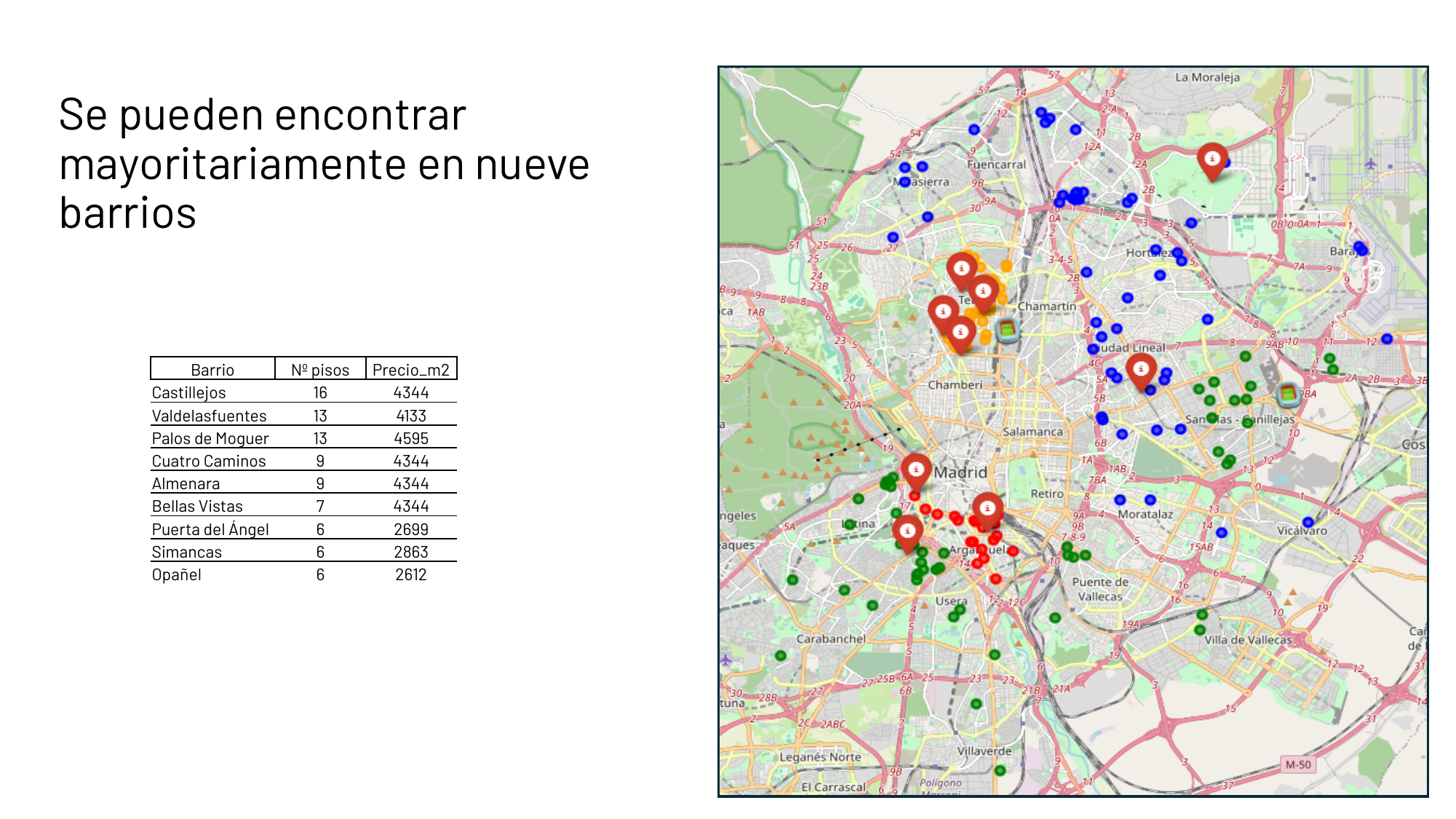

# Se pueden encontrar mayoritariamente en nueve barrios
| Barrio | Nº pisos | Precio\_m2 |
| --- | --- | --- |
| Castillejos | 16 | 4344 |
| Valdelasfuentes | 13 | 4133 |
| Palos de Moguer | 13 | 4595 |
| Cuatro Caminos | 9 | 4344 |
| Almenara | 9 | 4344 |
| Bellas Vistas | 7 | 4344 |
| Puerta del Ángel | 6 | 2699 |
| Simancas | 6 | 2863 |
| Opañel | 6 | 2612 |